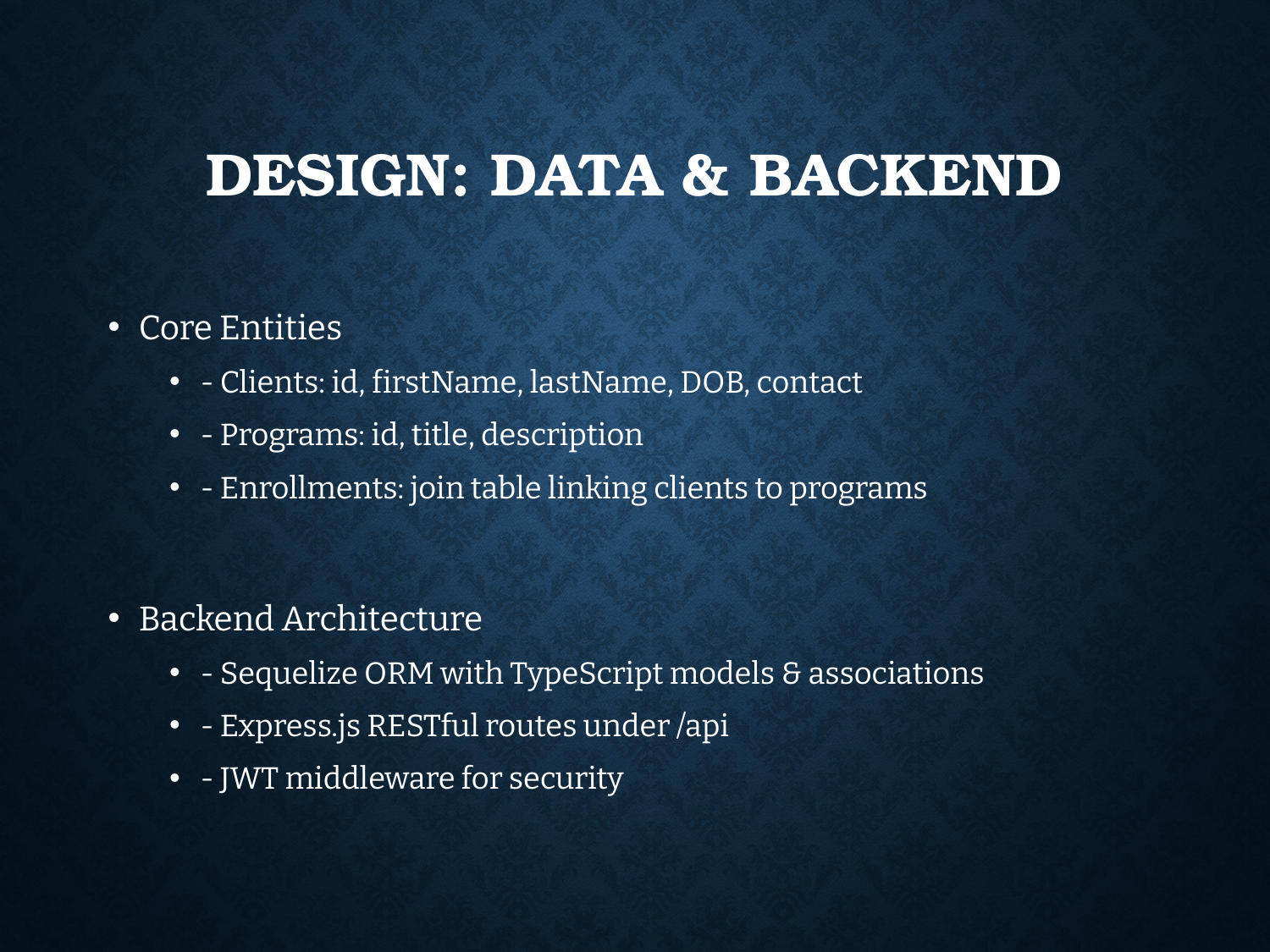

# Design: Data & Backend
Core Entities
- Clients: id, firstName, lastName, DOB, contact
- Programs: id, title, description
- Enrollments: join table linking clients to programs

Backend Architecture
- Sequelize ORM with TypeScript models & associations
- Express.js RESTful routes under /api
- JWT middleware for security